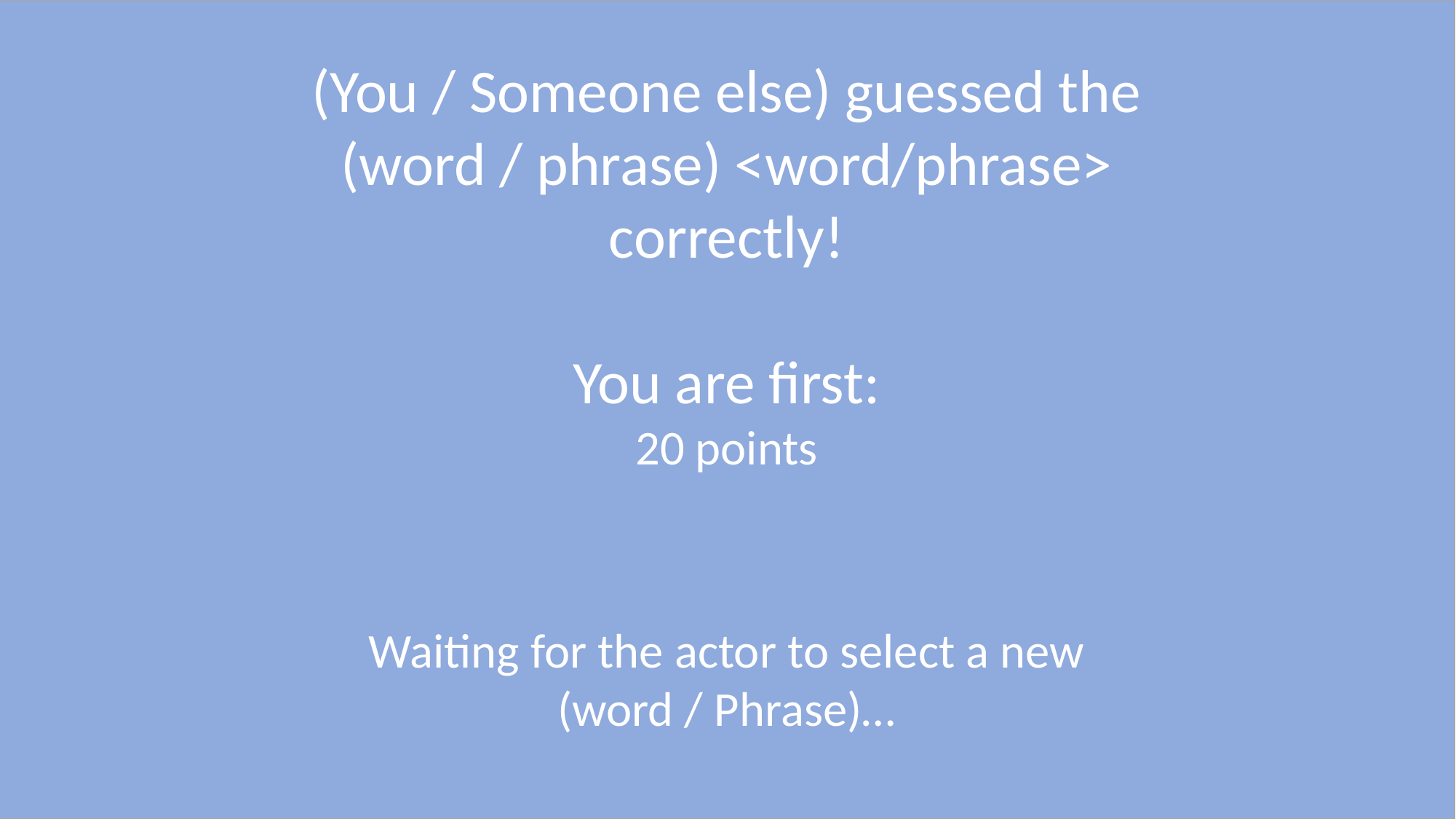

(You / Someone else) guessed the (word / phrase) <word/phrase> correctly!
You are first:
20 points
Waiting for the actor to select a new (word / Phrase)…